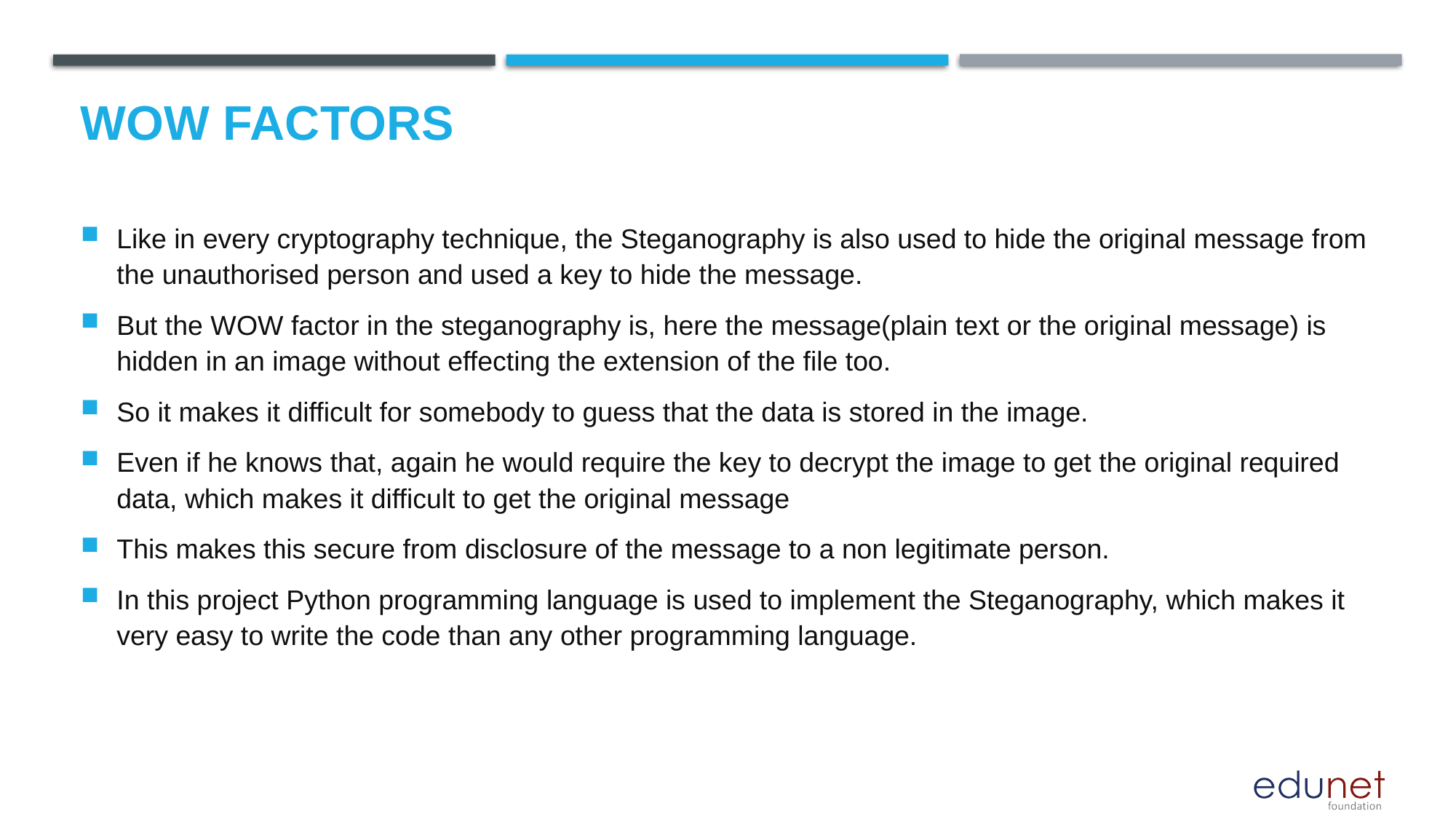

# Wow factors
Like in every cryptography technique, the Steganography is also used to hide the original message from the unauthorised person and used a key to hide the message.
But the WOW factor in the steganography is, here the message(plain text or the original message) is hidden in an image without effecting the extension of the file too.
So it makes it difficult for somebody to guess that the data is stored in the image.
Even if he knows that, again he would require the key to decrypt the image to get the original required data, which makes it difficult to get the original message
This makes this secure from disclosure of the message to a non legitimate person.
In this project Python programming language is used to implement the Steganography, which makes it very easy to write the code than any other programming language.